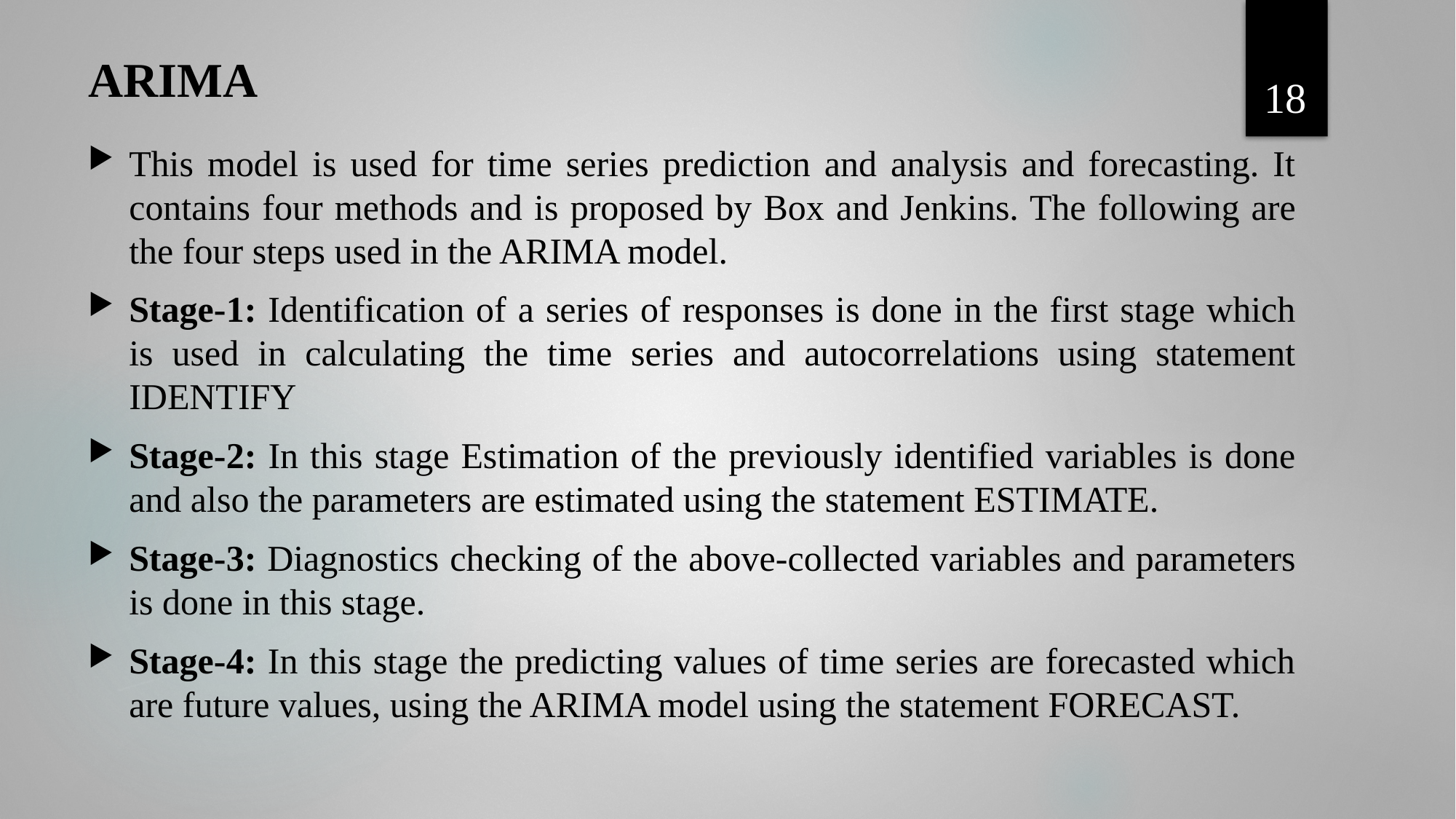

18
# ARIMA
This model is used for time series prediction and analysis and forecasting. It contains four methods and is proposed by Box and Jenkins. The following are the four steps used in the ARIMA model.
Stage-1: Identification of a series of responses is done in the first stage which is used in calculating the time series and autocorrelations using statement IDENTIFY
Stage-2: In this stage Estimation of the previously identified variables is done and also the parameters are estimated using the statement ESTIMATE.
Stage-3: Diagnostics checking of the above-collected variables and parameters is done in this stage.
Stage-4: In this stage the predicting values of time series are forecasted which are future values, using the ARIMA model using the statement FORECAST.